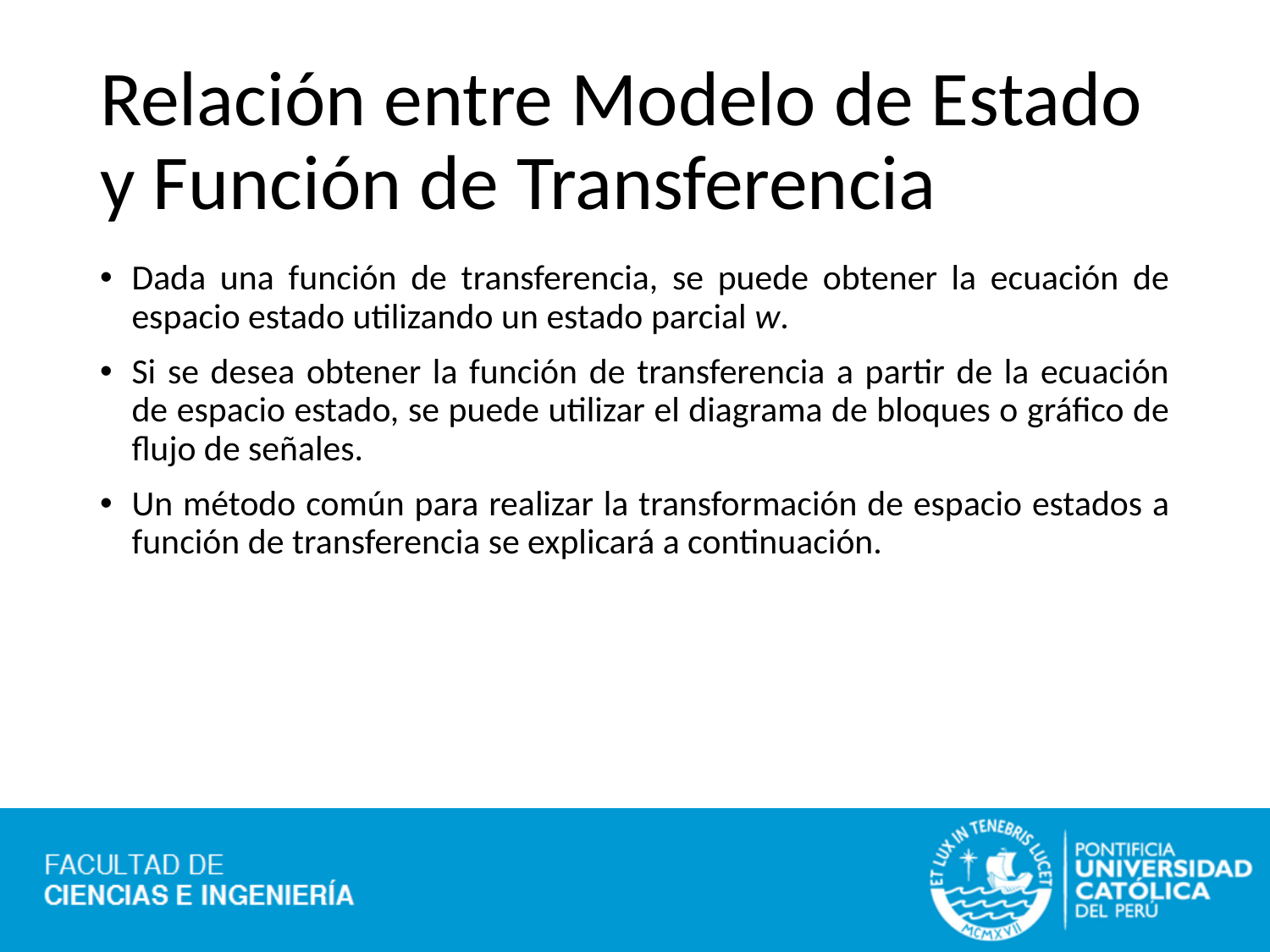

# Relación entre Modelo de Estado y Función de Transferencia
Dada una función de transferencia, se puede obtener la ecuación de espacio estado utilizando un estado parcial w.
Si se desea obtener la función de transferencia a partir de la ecuación de espacio estado, se puede utilizar el diagrama de bloques o gráfico de flujo de señales.
Un método común para realizar la transformación de espacio estados a función de transferencia se explicará a continuación.